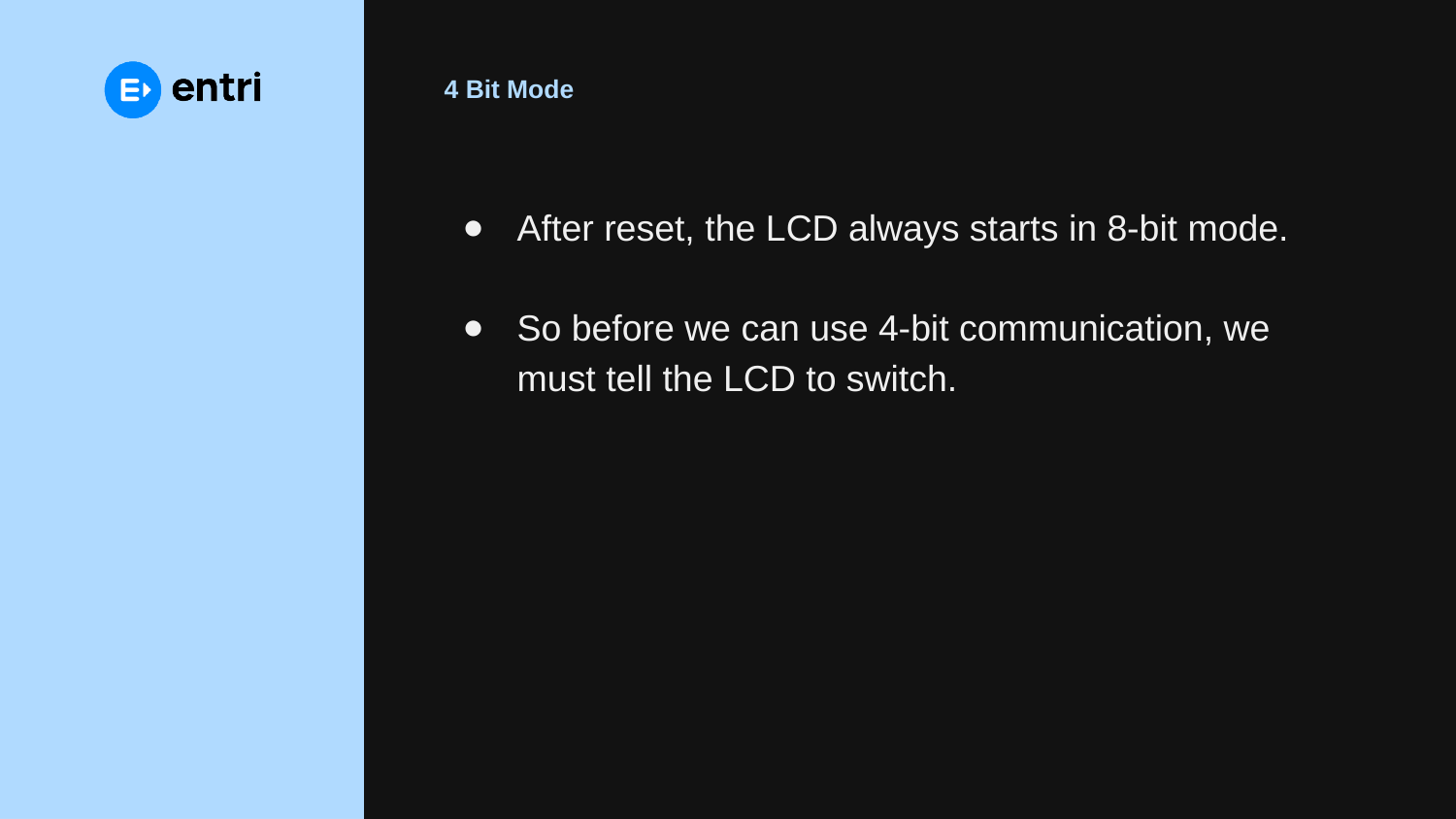

# 4 Bit Mode
After reset, the LCD always starts in 8-bit mode.

So before we can use 4-bit communication, we must tell the LCD to switch.